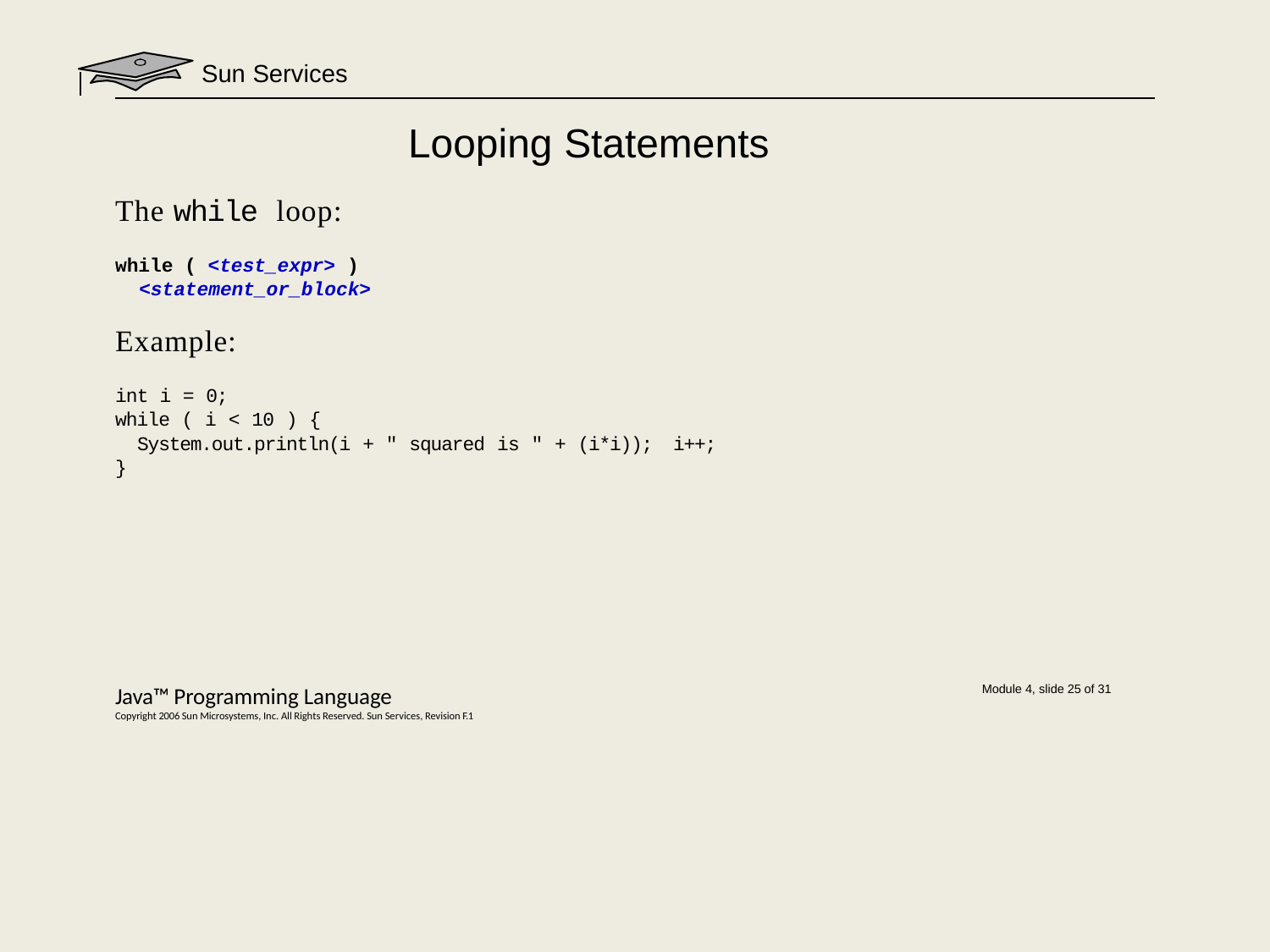

Sun Services

# Looping Statements
The while loop:
while ( <test_expr> )
<statement_or_block>

Example:
int i = 0;
while ( i < 10 ) {
System.out.println(i + " squared is " + (i*i));  i++;
}
Java™ Programming Language
Copyright 2006 Sun Microsystems, Inc. All Rights Reserved. Sun Services, Revision F.1
Module 4, slide 25 of 31